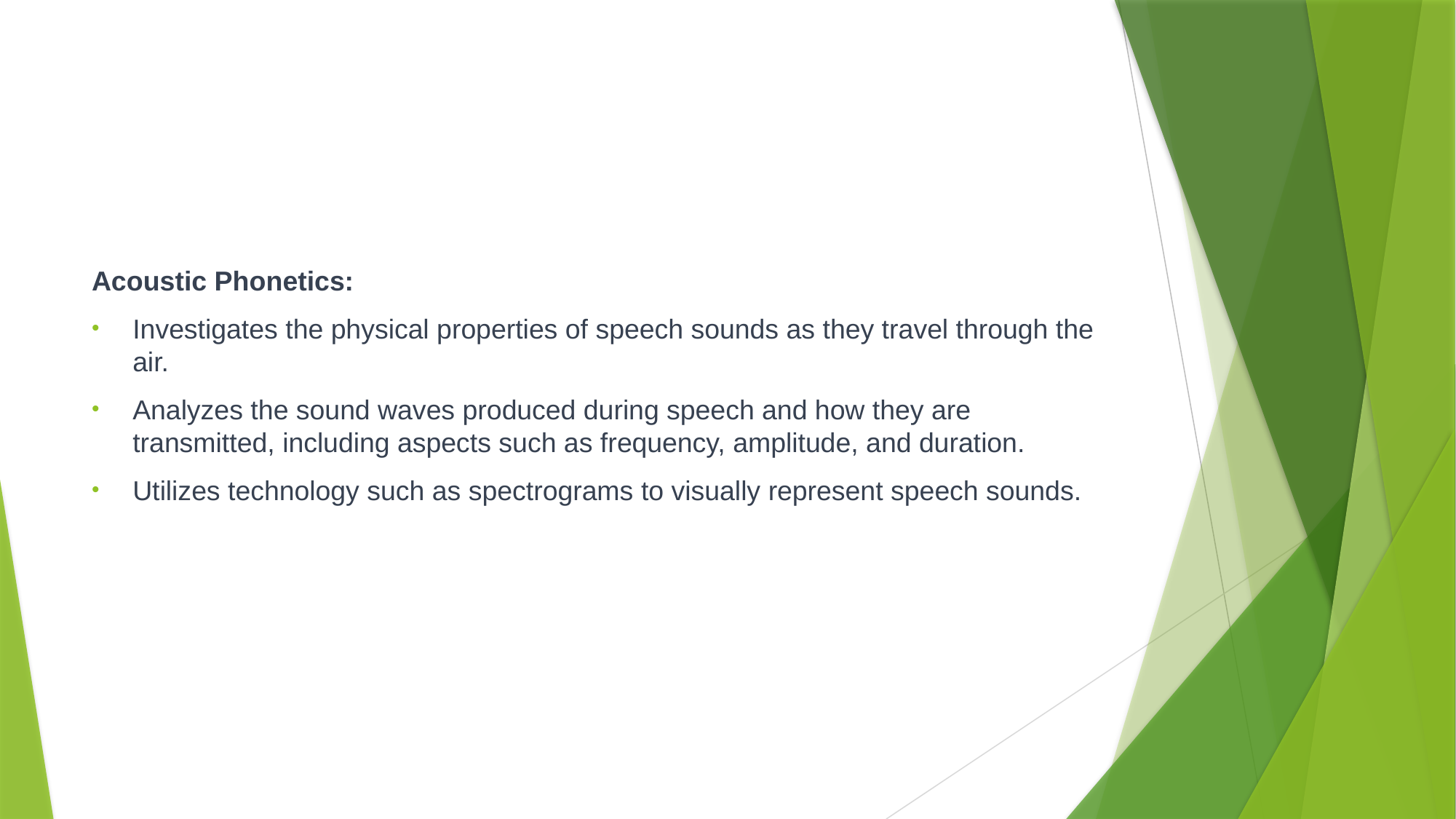

Acoustic Phonetics:
Investigates the physical properties of speech sounds as they travel through the air.
Analyzes the sound waves produced during speech and how they are transmitted, including aspects such as frequency, amplitude, and duration.
Utilizes technology such as spectrograms to visually represent speech sounds.